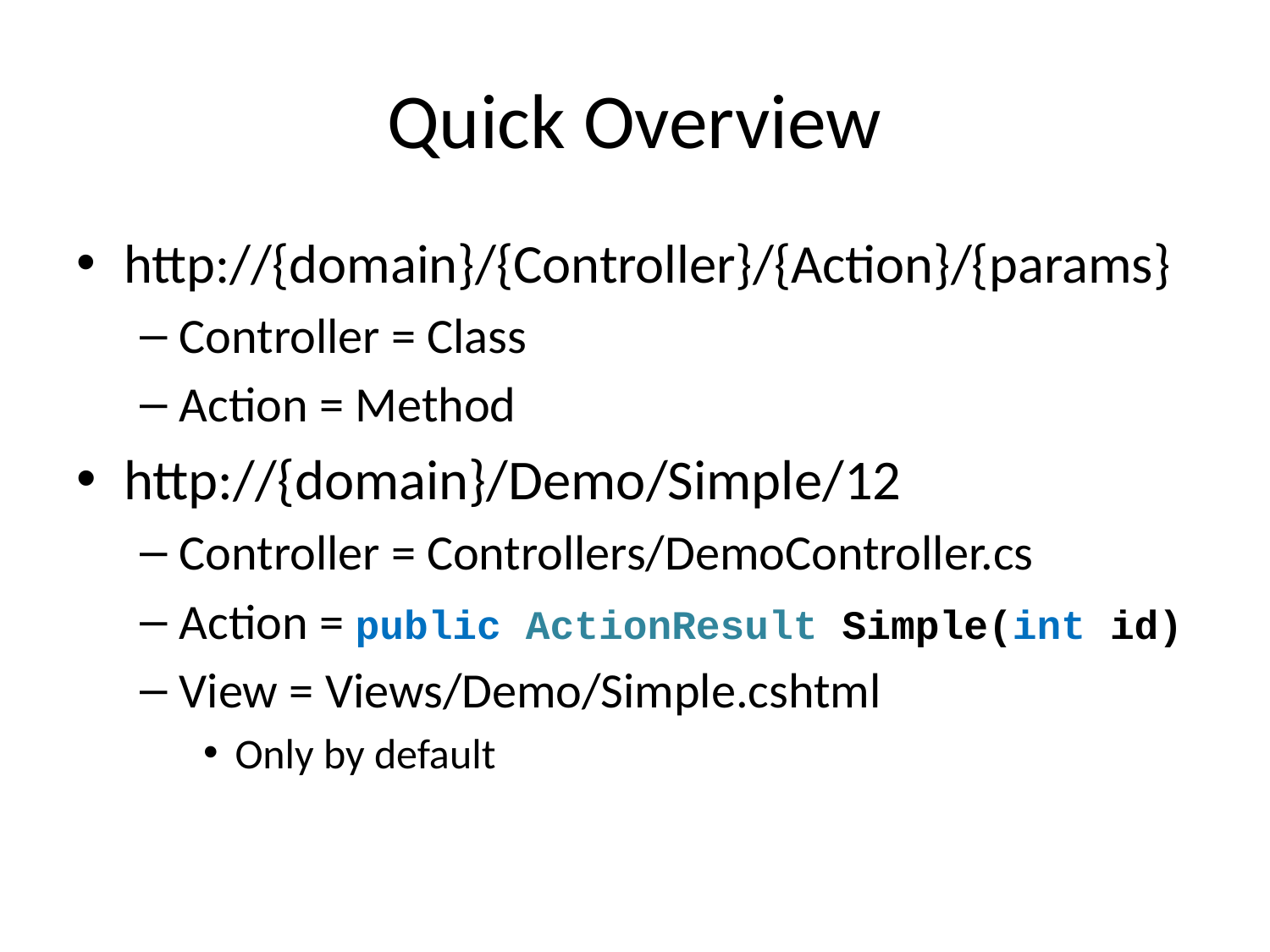

# Quick Overview
http://{domain}/{Controller}/{Action}/{params}
Controller = Class
Action = Method
http://{domain}/Demo/Simple/12
Controller = Controllers/DemoController.cs
Action = public ActionResult Simple(int id)
View = Views/Demo/Simple.cshtml
Only by default